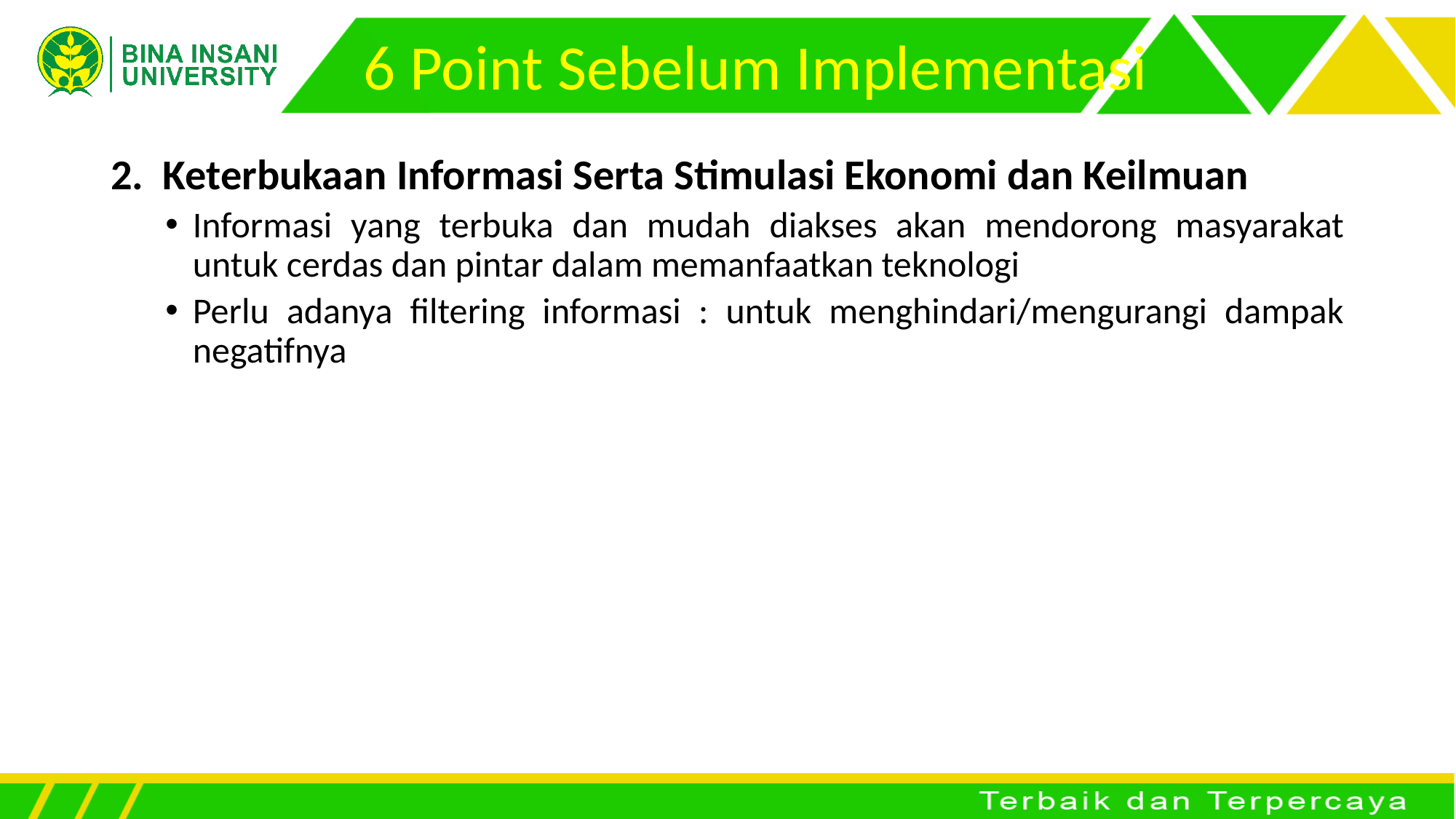

# 6 Point Sebelum Implementasi
2.  Keterbukaan Informasi Serta Stimulasi Ekonomi dan Keilmuan
Informasi yang terbuka dan mudah diakses akan mendorong masyarakat untuk cerdas dan pintar dalam memanfaatkan teknologi
Perlu adanya filtering informasi : untuk menghindari/mengurangi dampak negatifnya